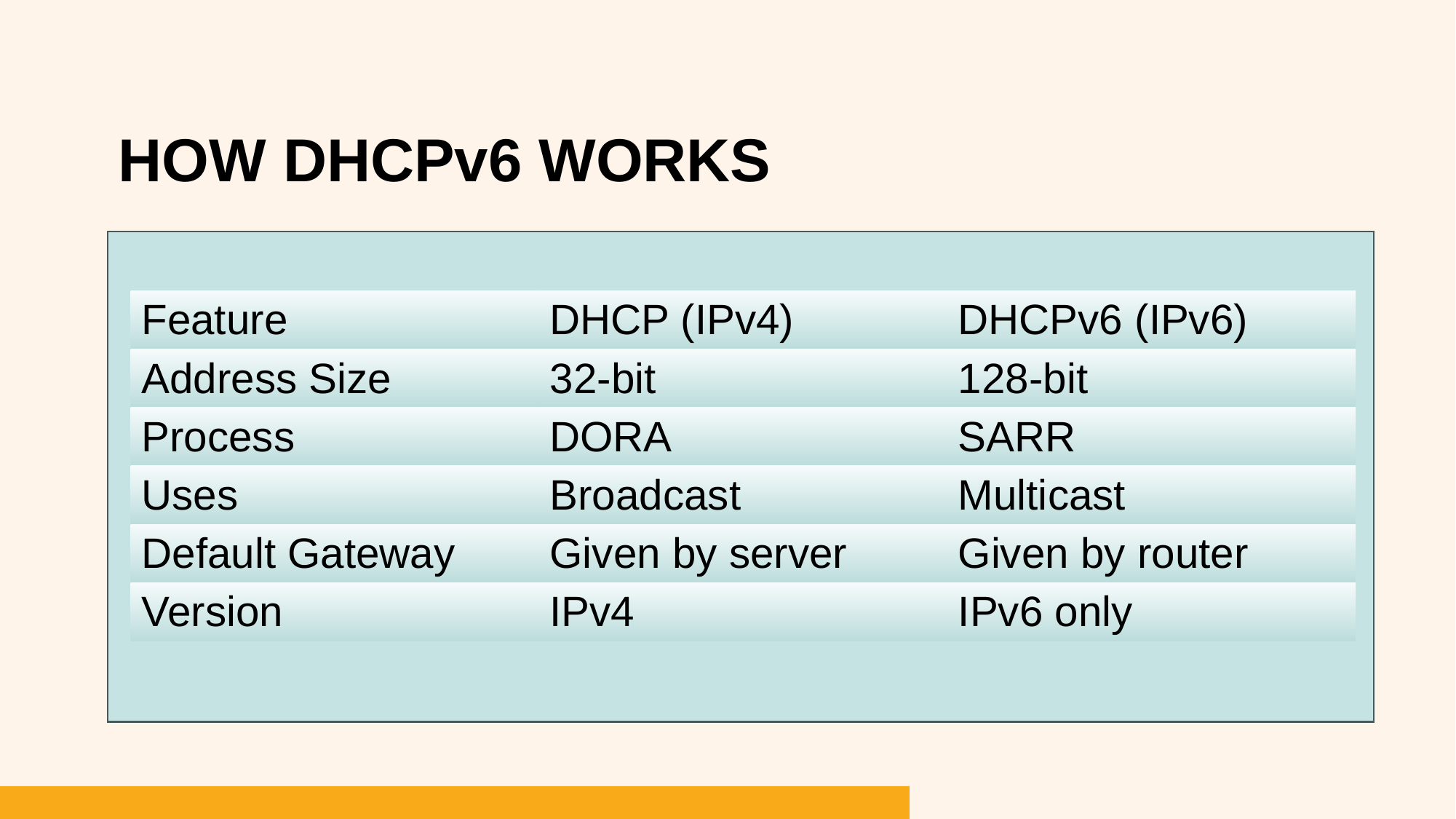

# How DHCPv6 Works

| Feature | DHCP (IPv4) | DHCPv6 (IPv6) |
| --- | --- | --- |
| Address Size | 32-bit | 128-bit |
| Process | DORA | SARR |
| Uses | Broadcast | Multicast |
| Default Gateway | Given by server | Given by router |
| Version | IPv4 | IPv6 only |